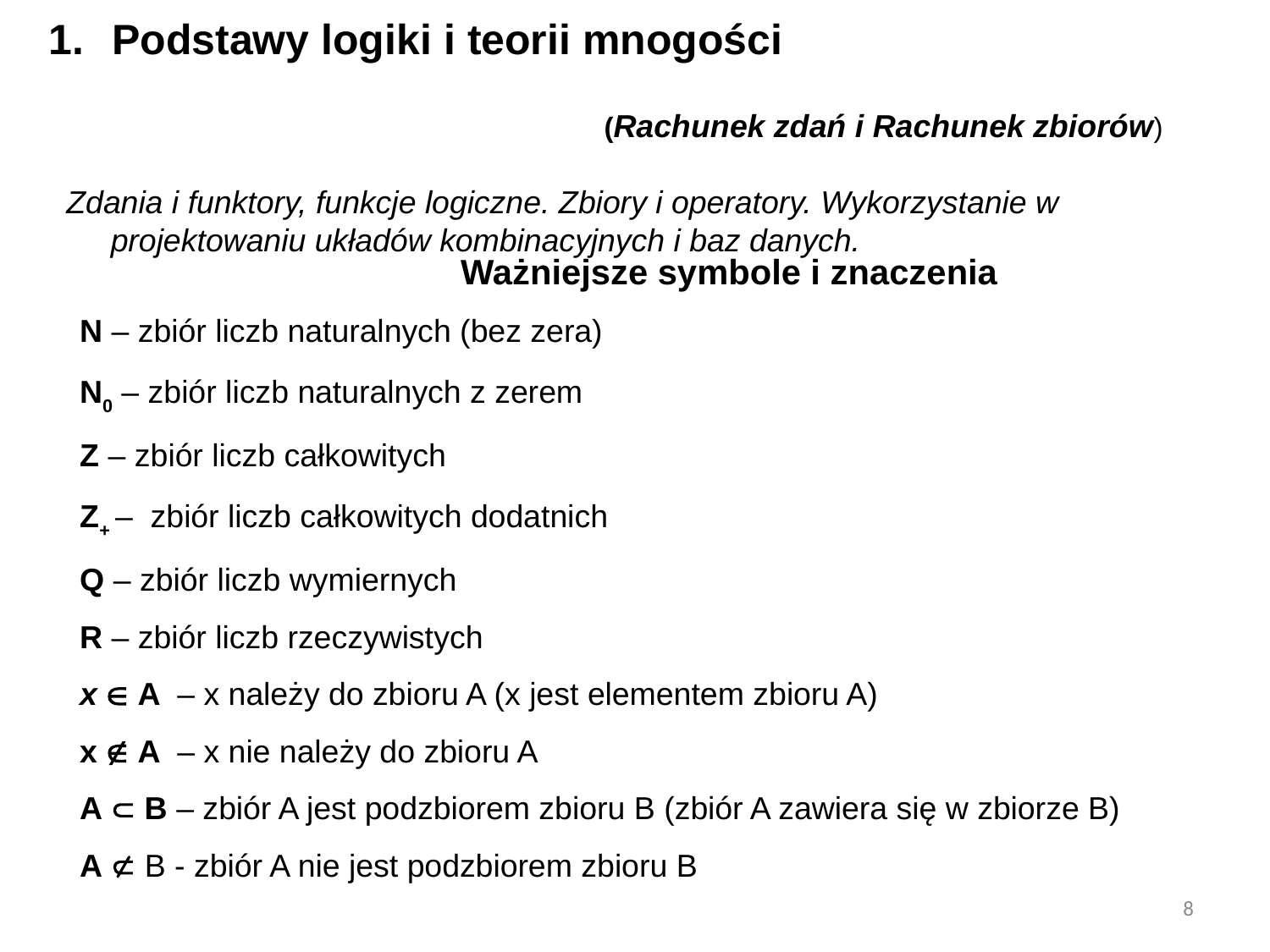

Podstawy logiki i teorii mnogości

					(Rachunek zdań i Rachunek zbiorów)

  Zdania i funktory, funkcje logiczne. Zbiory i operatory. Wykorzystanie w
       projektowaniu układów kombinacyjnych i baz danych.
			Ważniejsze symbole i znaczenia
N – zbiór liczb naturalnych (bez zera)
N0 – zbiór liczb naturalnych z zerem
Z – zbiór liczb całkowitych
Z+ –  zbiór liczb całkowitych dodatnich
Q – zbiór liczb wymiernych
R – zbiór liczb rzeczywistych
x ∈ A  – x należy do zbioru A (x jest elementem zbioru A)
x ∉ A  – x nie należy do zbioru A
A ⊂ B – zbiór A jest podzbiorem zbioru B (zbiór A zawiera się w zbiorze B)
A ⊄ B - zbiór A nie jest podzbiorem zbioru B
8